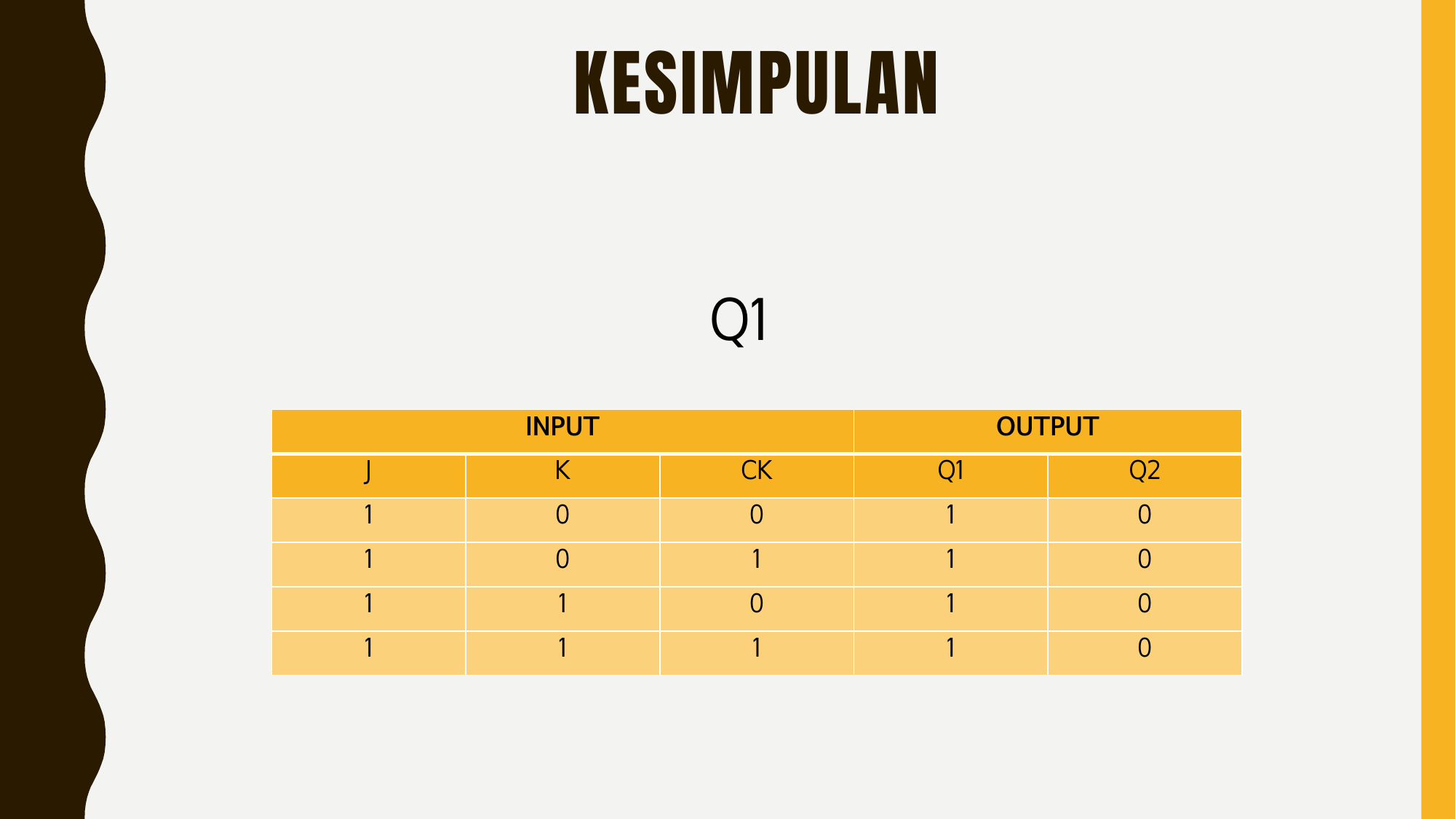

kesimpulan
Q1
| INPUT |  |  | OUTPUT |  |
| --- | --- | --- | --- | --- |
| J | K | CK | Q1 | Q2 |
| 1 | 0 | 0 | 1 | 0 |
| 1 | 0 | 1 | 1 | 0 |
| 1 | 1 | 0 | 1 | 0 |
| 1 | 1 | 1 | 1 | 0 |